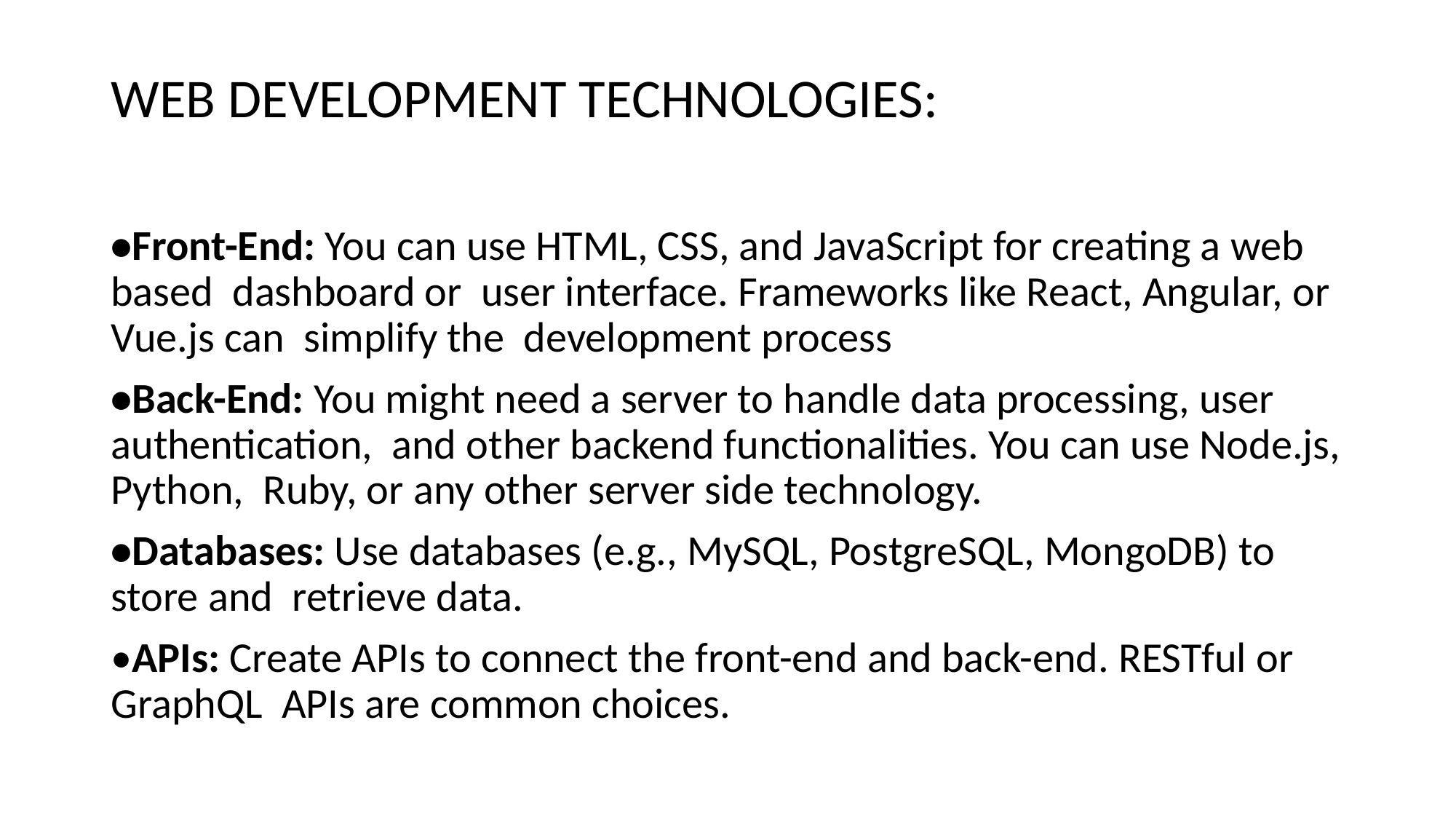

# •Front-End: You can use HTML, CSS, and JavaScript for creating a web based  dashboard or  user interface. Frameworks like React, Angular, or Vue.js can  simplify the  development process
•Back-End: You might need a server to handle data processing, user  authentication,  and other backend functionalities. You can use Node.js, Python,  Ruby, or any other server side technology.
•Databases: Use databases (e.g., MySQL, PostgreSQL, MongoDB) to store and  retrieve data.
•APIs: Create APIs to connect the front-end and back-end. RESTful or  GraphQL  APIs are common choices.

WEB DEVELOPMENT TECHNOLOGIES: